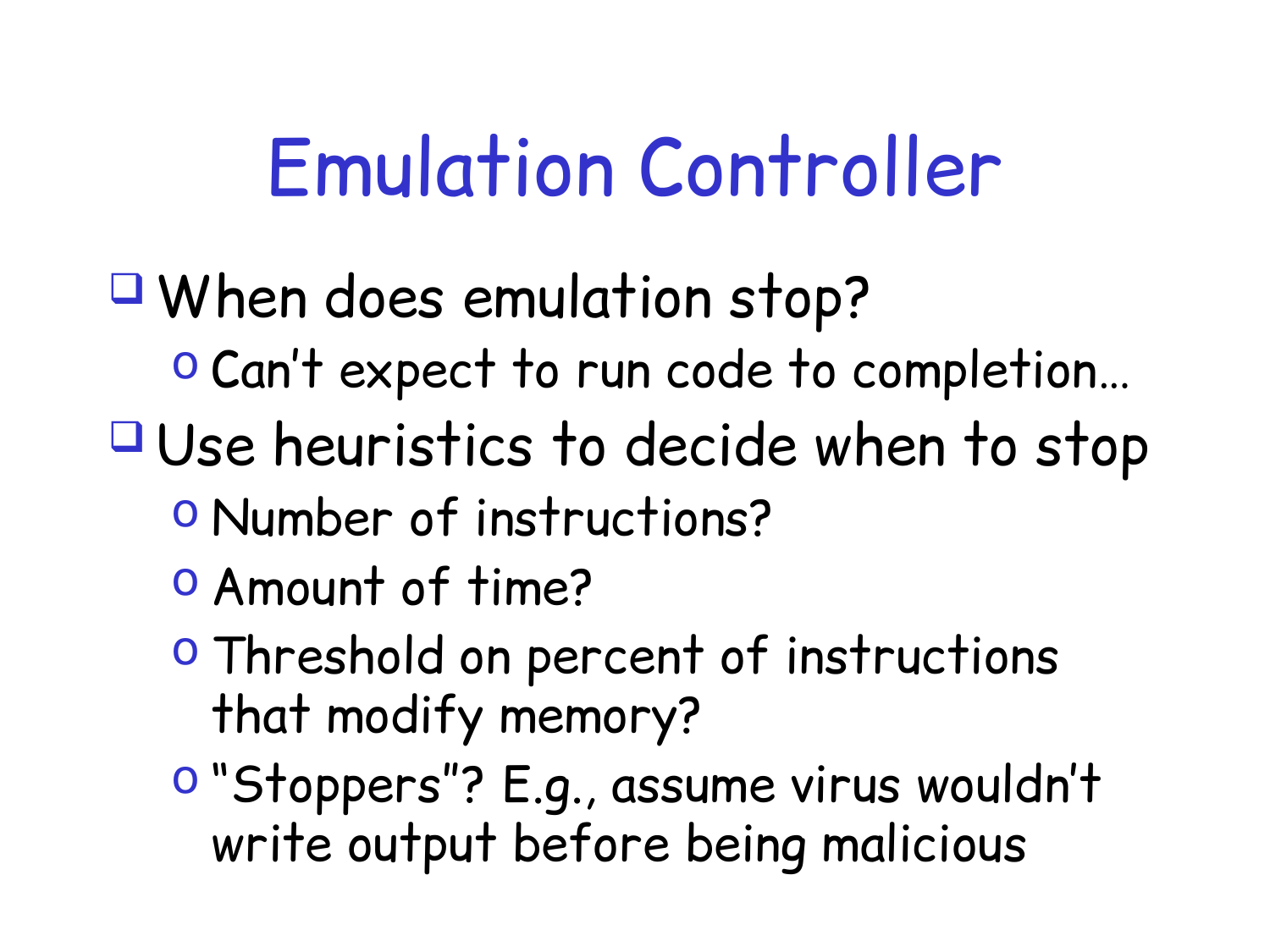

# Emulation Controller
When does emulation stop?
Can’t expect to run code to completion…
Use heuristics to decide when to stop
Number of instructions?
Amount of time?
Threshold on percent of instructions that modify memory?
“Stoppers”? E.g., assume virus wouldn’t write output before being malicious